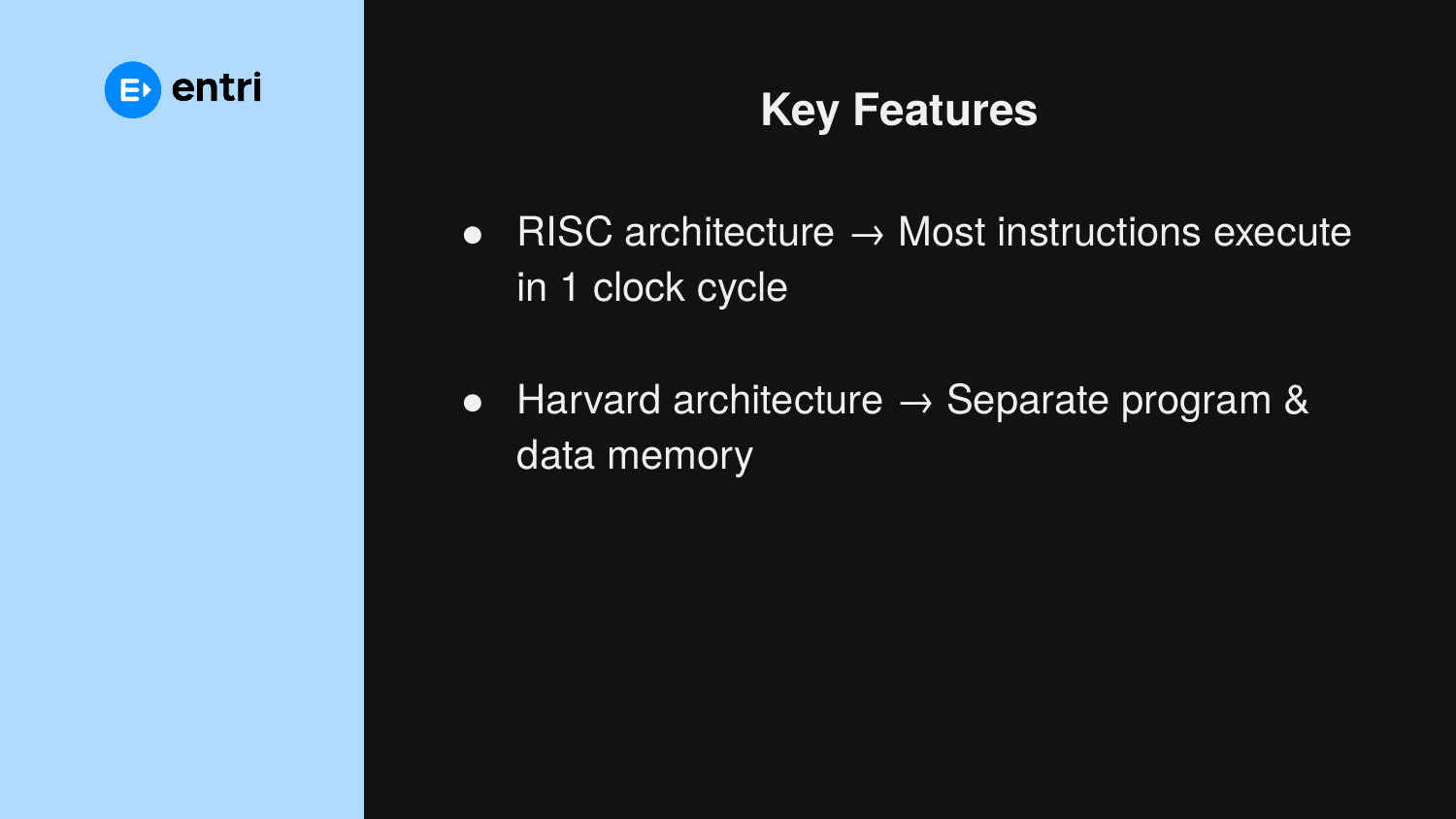

# Key Features

RISC architecture → Most instructions execute in 1 clock cycle

Harvard architecture → Separate program & data memory